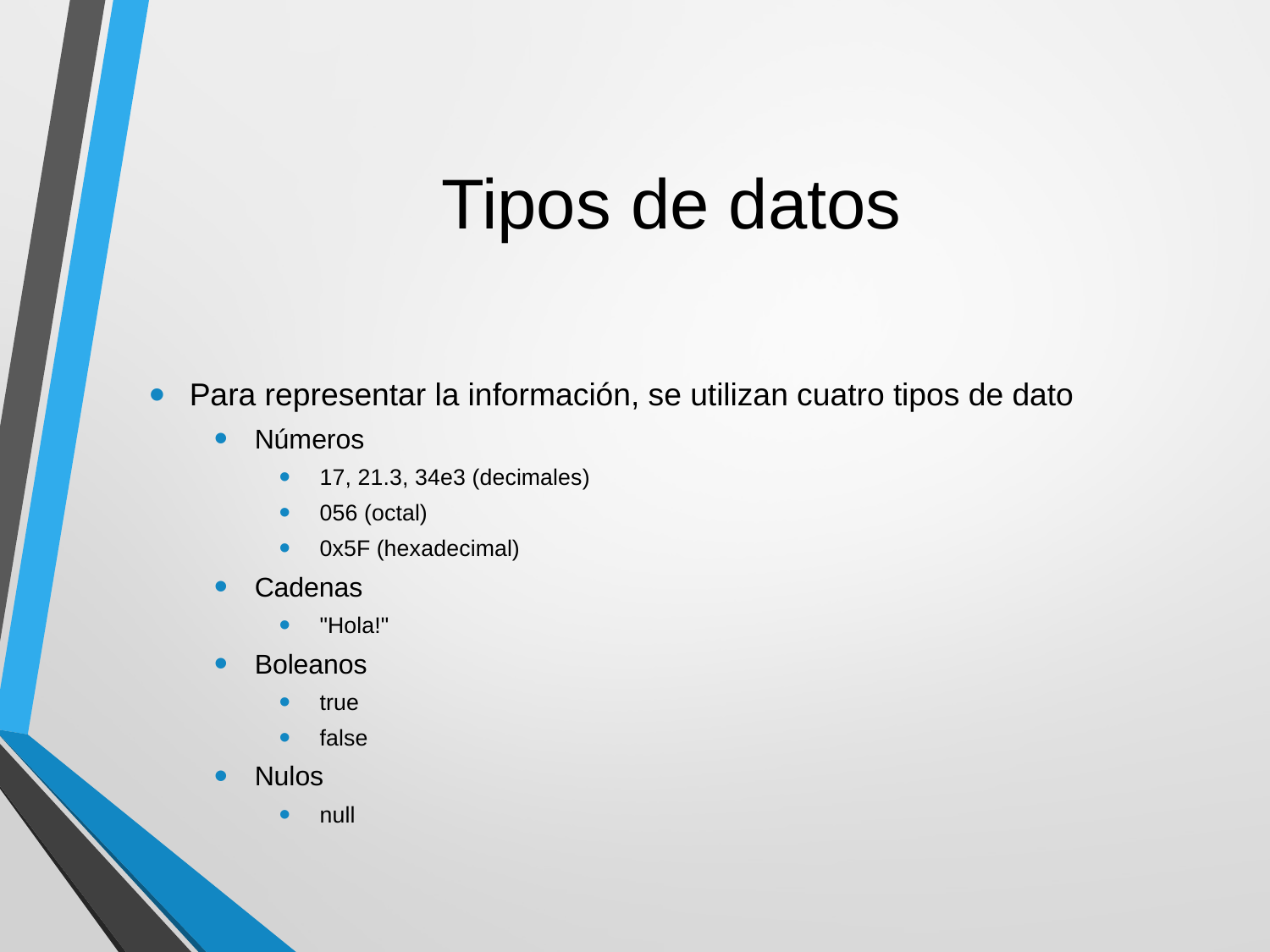

# Tipos de datos
Para representar la información, se utilizan cuatro tipos de dato
Números
17, 21.3, 34e3 (decimales)
056 (octal)
0x5F (hexadecimal)
Cadenas
"Hola!"
Boleanos
true
false
Nulos
null